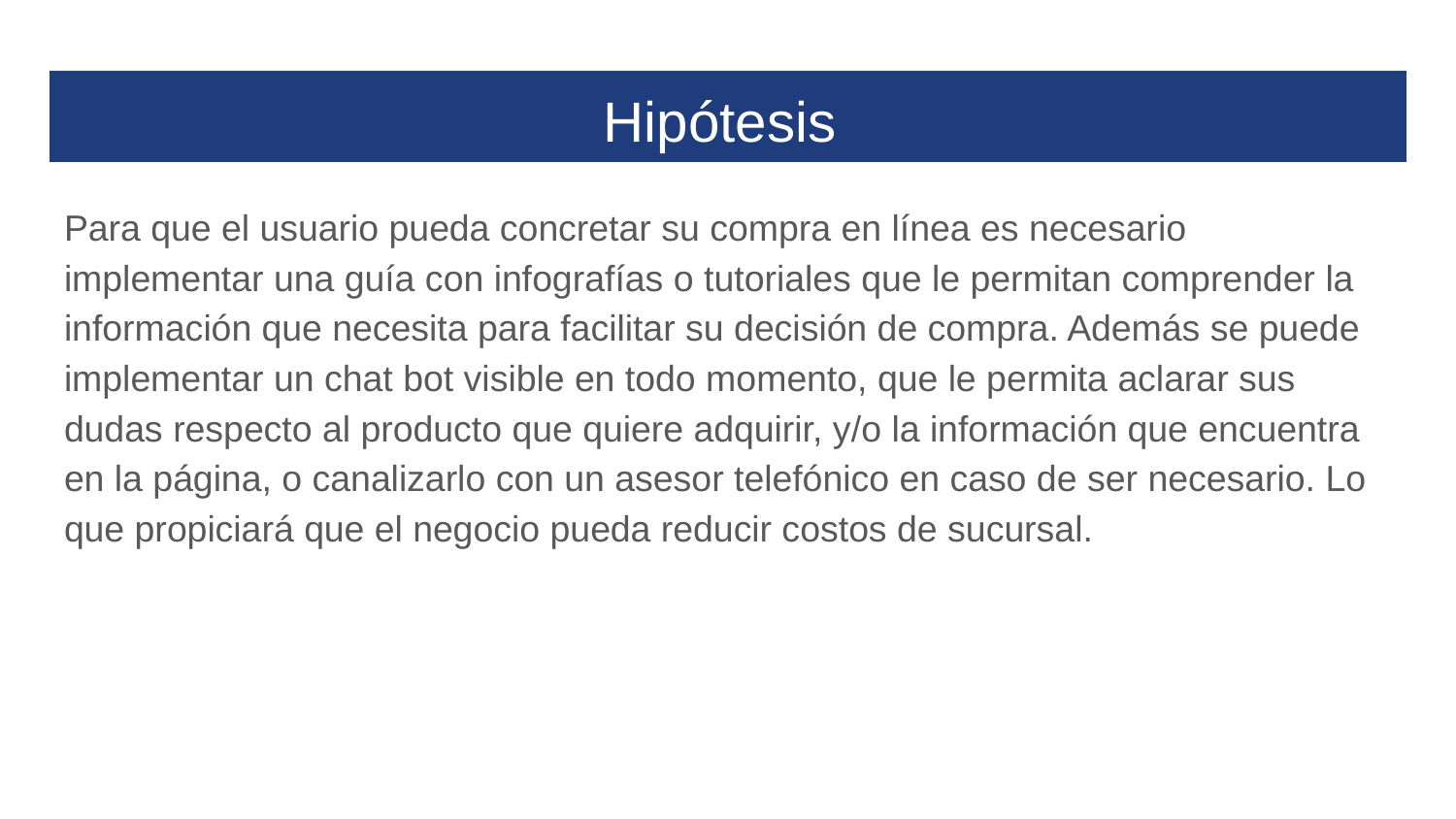

# Hipótesis
Para que el usuario pueda concretar su compra en línea es necesario implementar una guía con infografías o tutoriales que le permitan comprender la información que necesita para facilitar su decisión de compra. Además se puede implementar un chat bot visible en todo momento, que le permita aclarar sus dudas respecto al producto que quiere adquirir, y/o la información que encuentra en la página, o canalizarlo con un asesor telefónico en caso de ser necesario. Lo que propiciará que el negocio pueda reducir costos de sucursal.